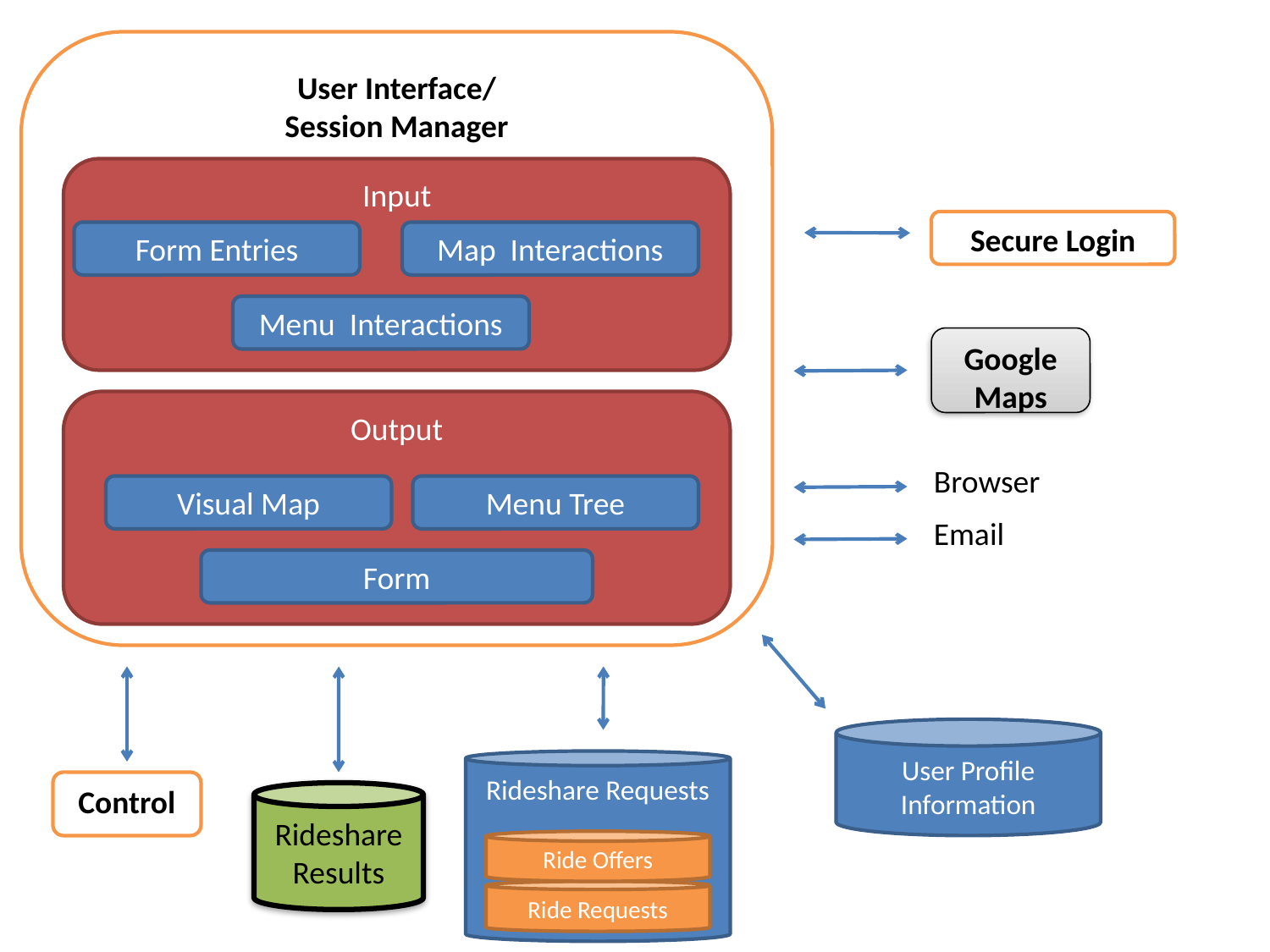

User Interface/
Session Manager
Input
Secure Login
Form Entries
Map  Interactions
Menu  Interactions
Google Maps
Output
Browser
Visual Map
Menu Tree
Email
Form
User Profile Information
Rideshare Requests
Ride Offers
Ride Requests
Control
Rideshare
Results